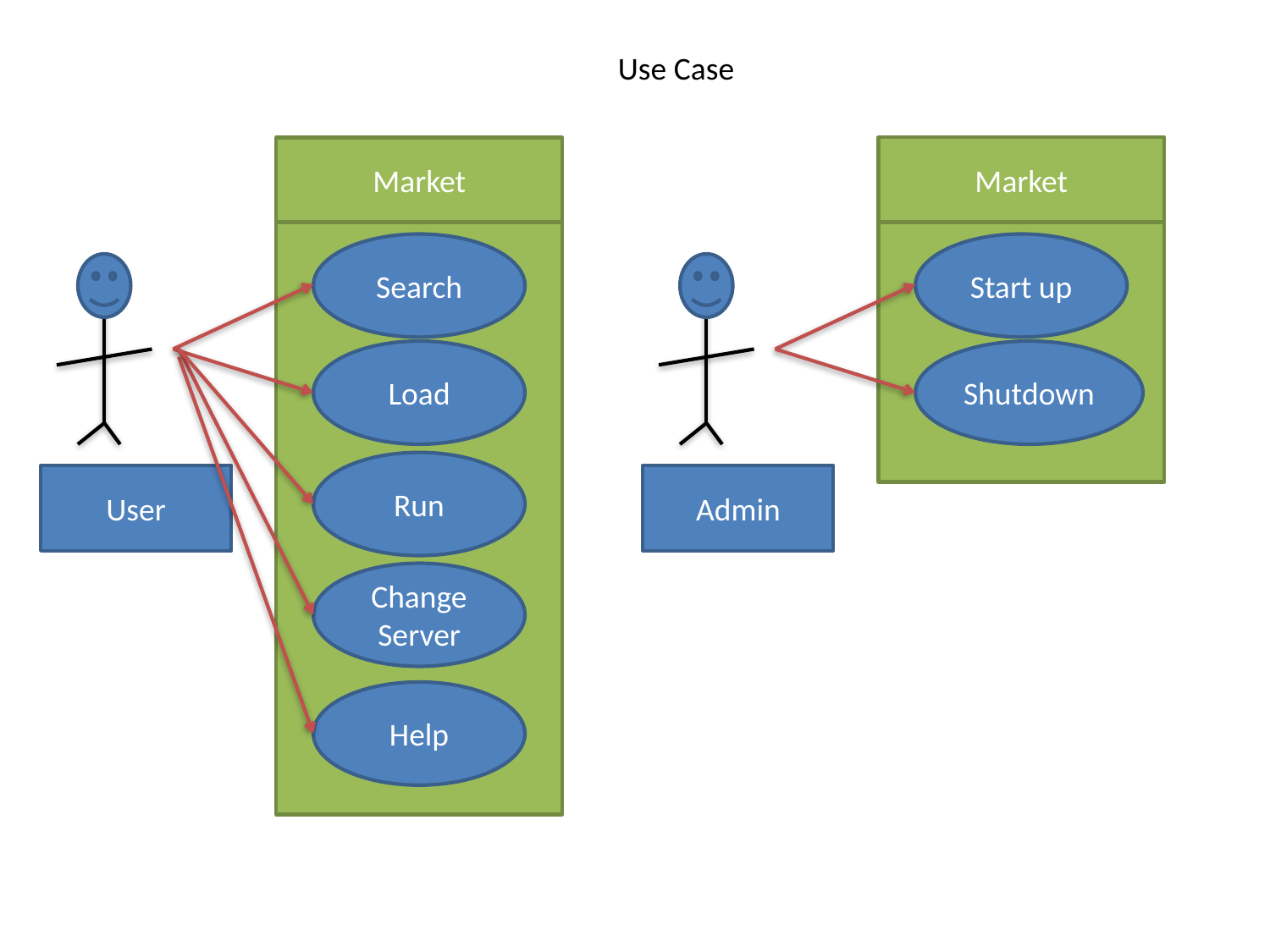

Use Case
Market
Market

Search
Start up

Load
Shutdown
Run
User
Admin
Change Server
Help